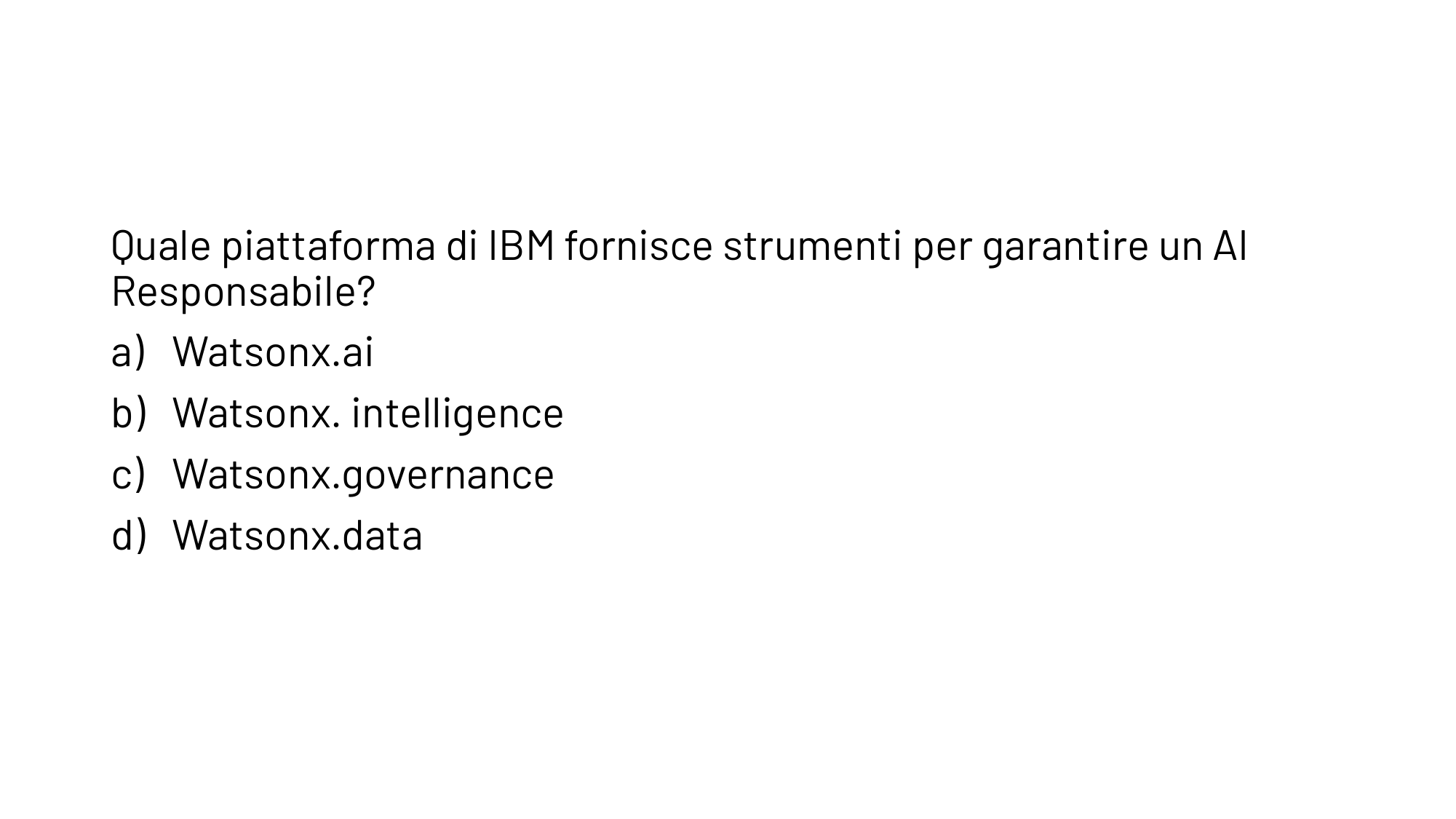

Quale piattaforma di IBM fornisce strumenti per garantire un AI Responsabile?
Watsonx.ai
Watsonx. intelligence
Watsonx.governance
Watsonx.data